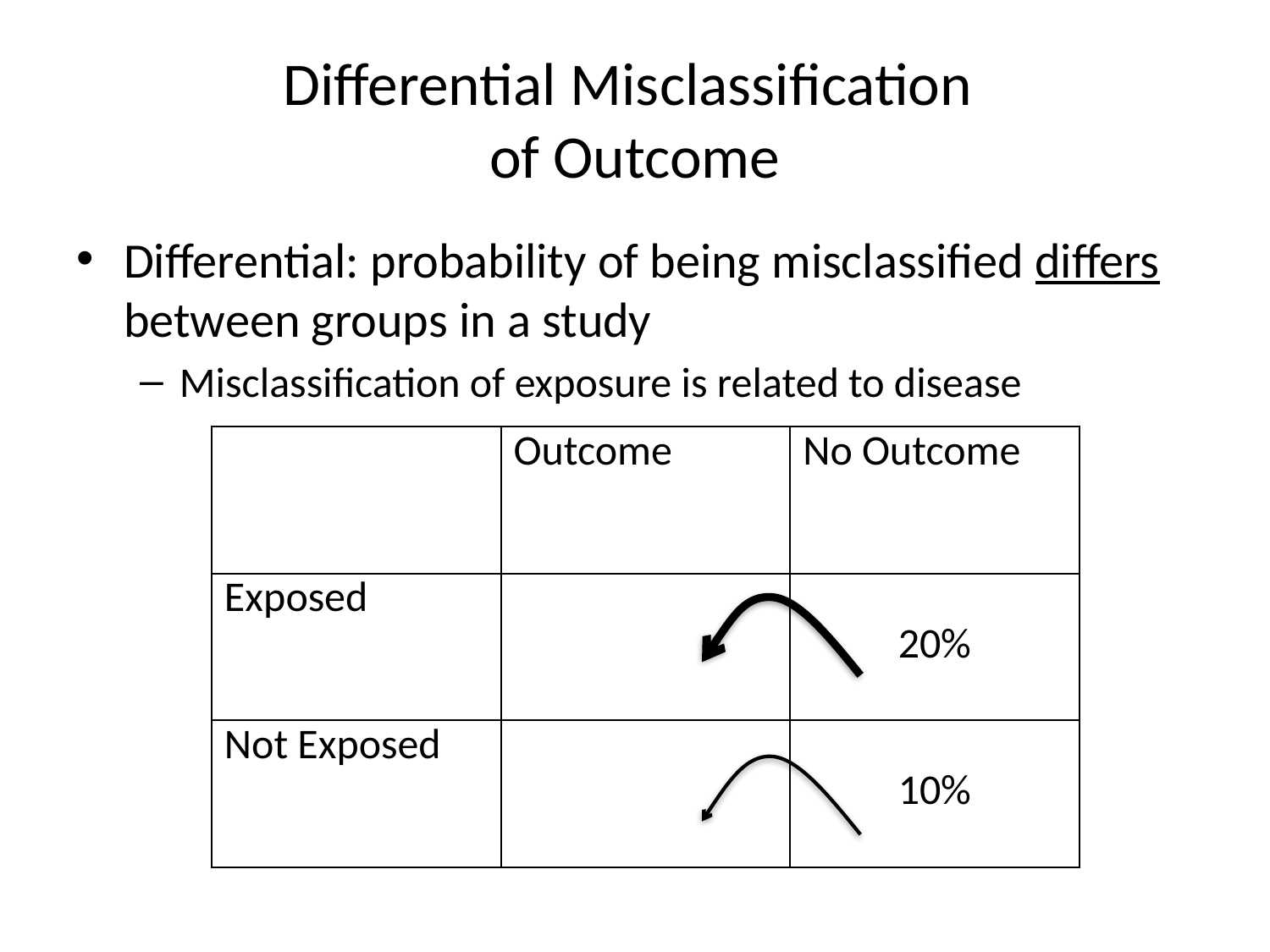

# Differential Misclassification of Outcome
Differential: probability of being misclassified differs between groups in a study
Misclassification of exposure is related to disease
|  | Outcome | No Outcome |
| --- | --- | --- |
| Exposed |  | 20% |
| Not Exposed |  | 10% |